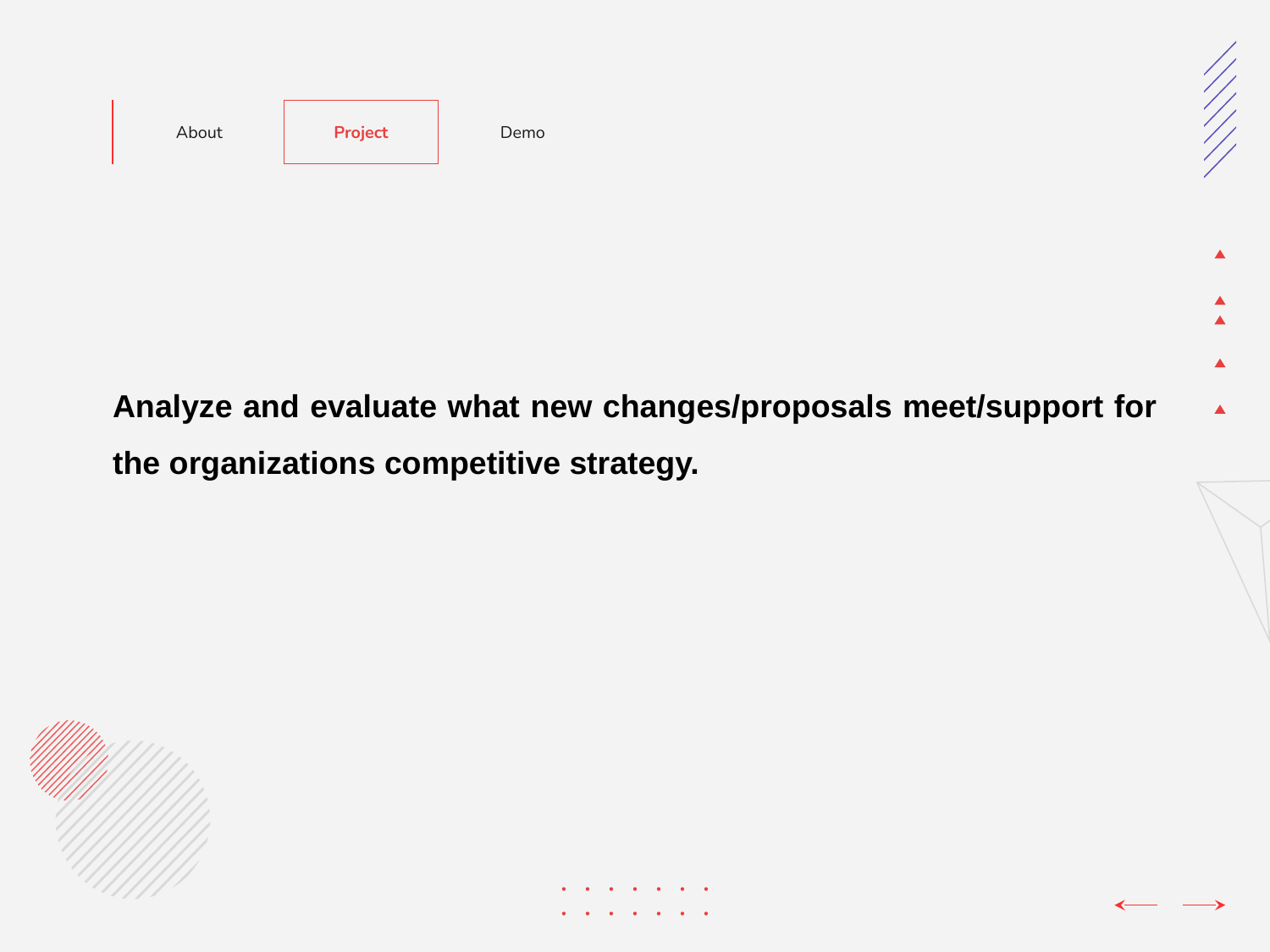

About
Project
Demo
Analyze and evaluate what new changes/proposals meet/support for the organizations competitive strategy.